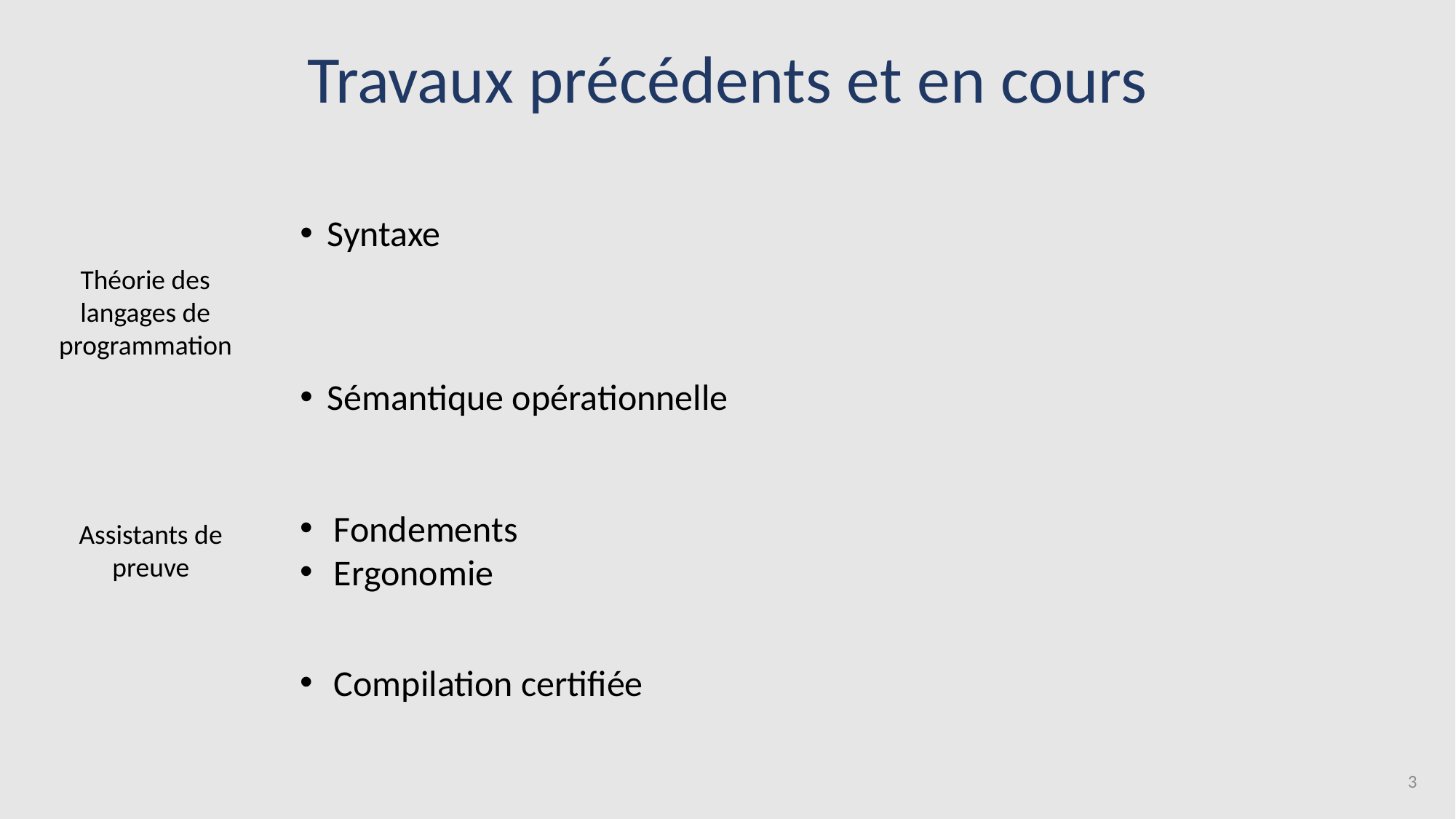

# Travaux précédents et en cours
Syntaxe

Sémantique opérationnelle
Théorie des langages de programmation
Fondements
Ergonomie
Assistants de preuve
Compilation certifiée
3